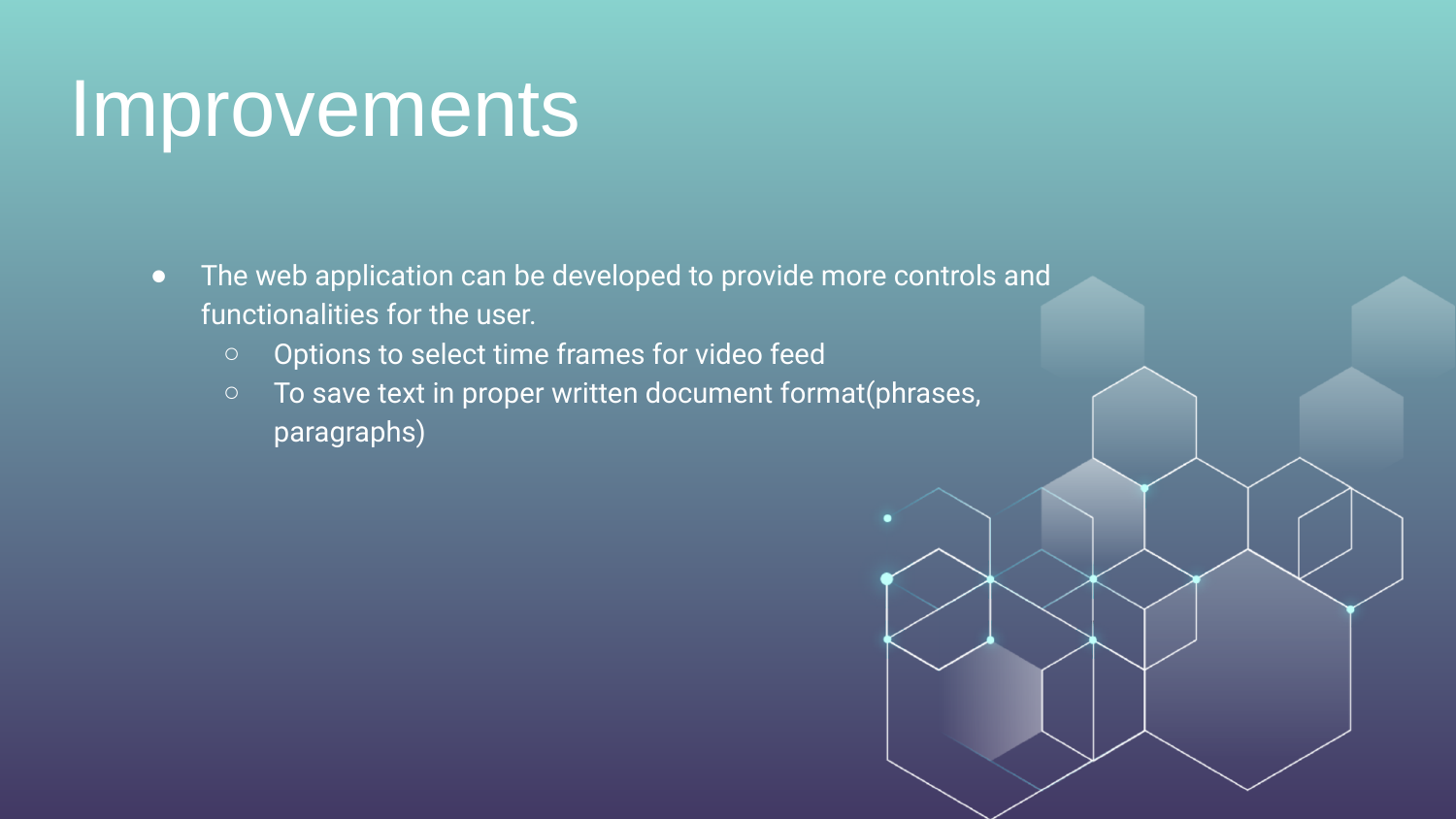

# Improvements
The web application can be developed to provide more controls and functionalities for the user.
Options to select time frames for video feed
To save text in proper written document format(phrases, paragraphs)